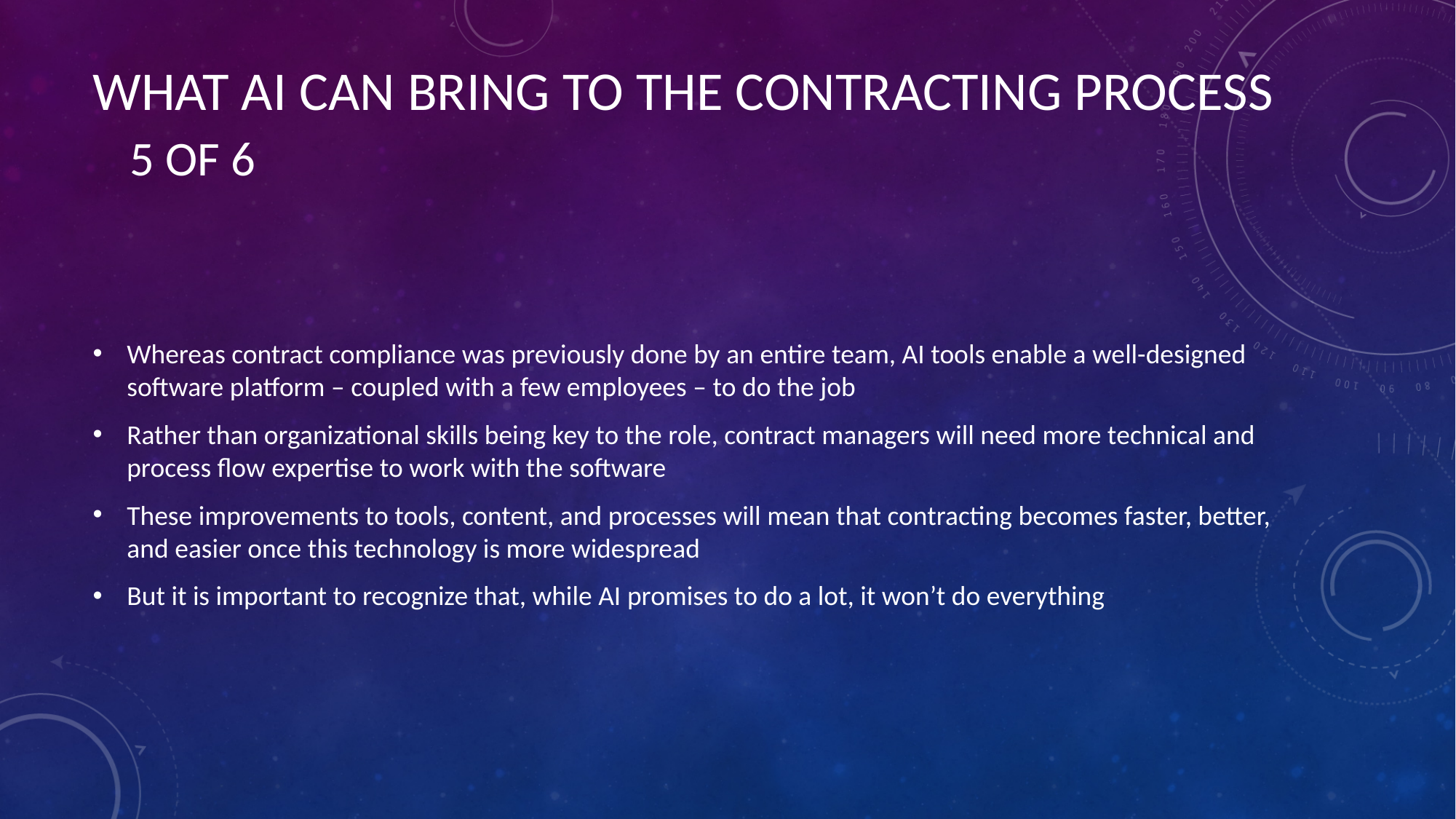

# What AI can bring to the Contracting Process    5 of 6
Whereas contract compliance was previously done by an entire team, AI tools enable a well-designed software platform – coupled with a few employees – to do the job
Rather than organizational skills being key to the role, contract managers will need more technical and process flow expertise to work with the software
These improvements to tools, content, and processes will mean that contracting becomes faster, better, and easier once this technology is more widespread
But it is important to recognize that, while AI promises to do a lot, it won’t do everything